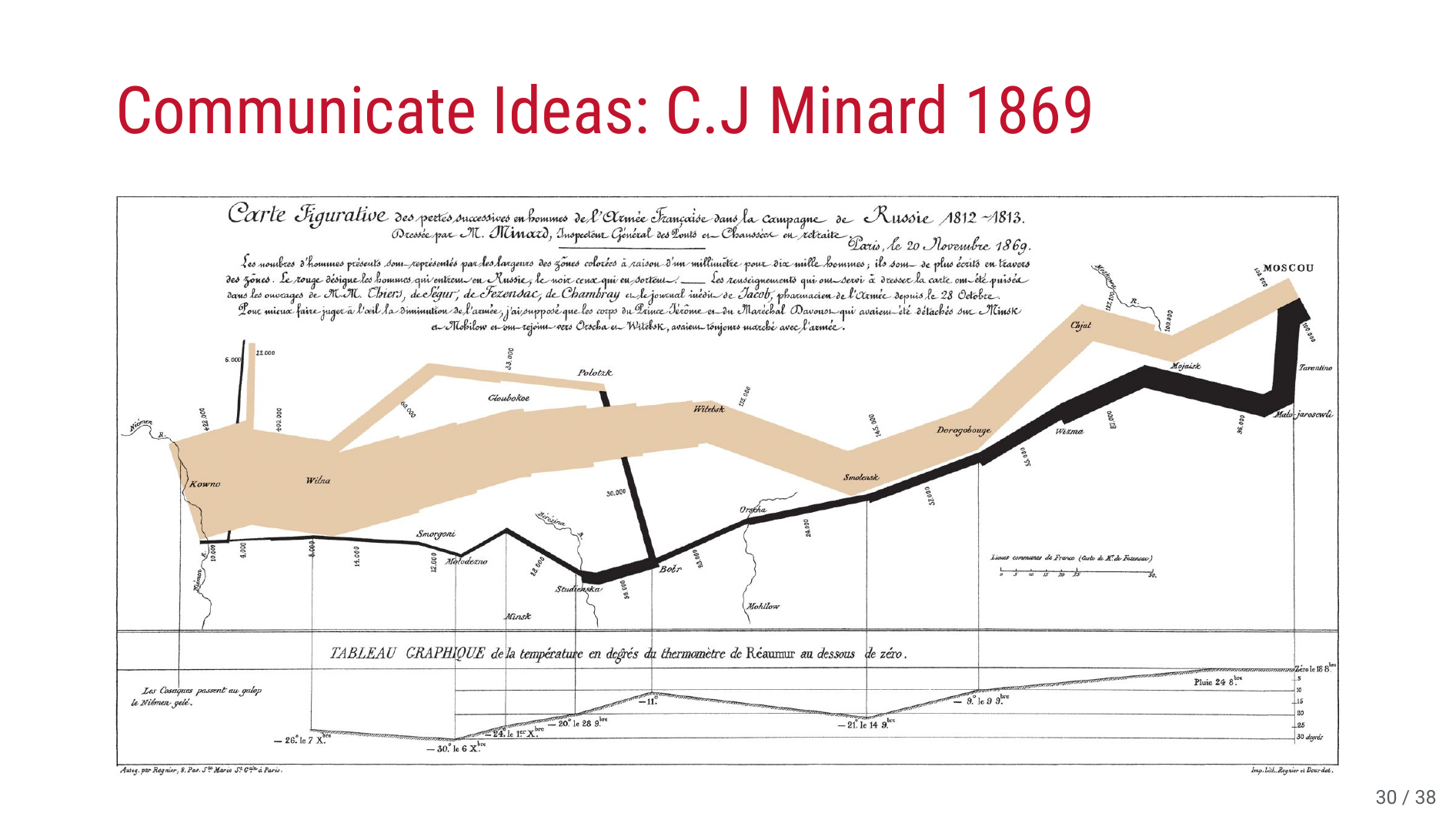

# Communicate Ideas: C.J Minard 1869

30 / 38